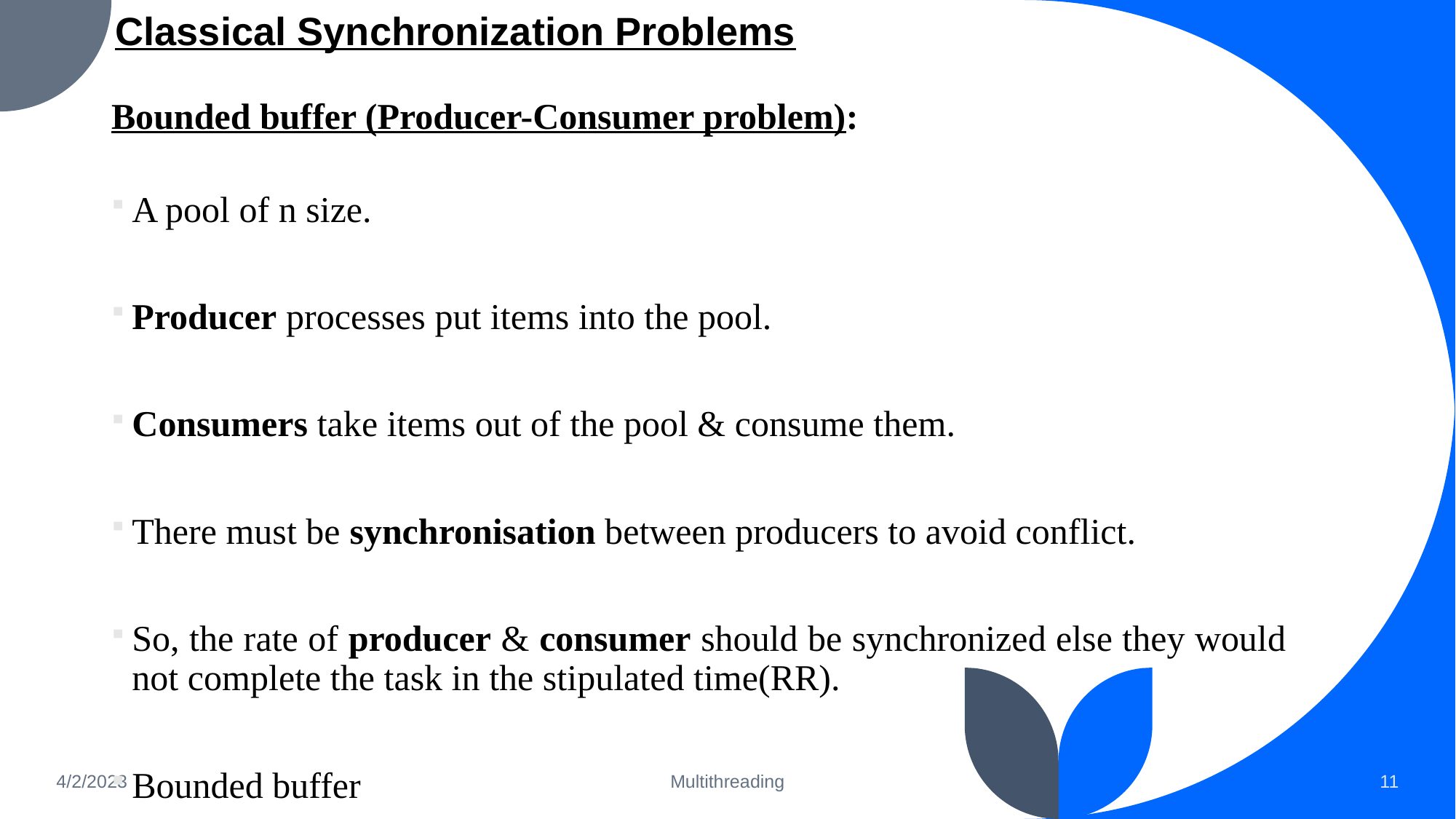

# Classical Synchronization Problems
Bounded buffer (Producer-Consumer problem):

A pool of n size.

Producer processes put items into the pool.

Consumers take items out of the pool & consume them.

There must be synchronisation between producers to avoid conflict.

So, the rate of producer & consumer should be synchronized else they would not complete the task in the stipulated time(RR).

Bounded buffer
4/2/2023
Multithreading
11